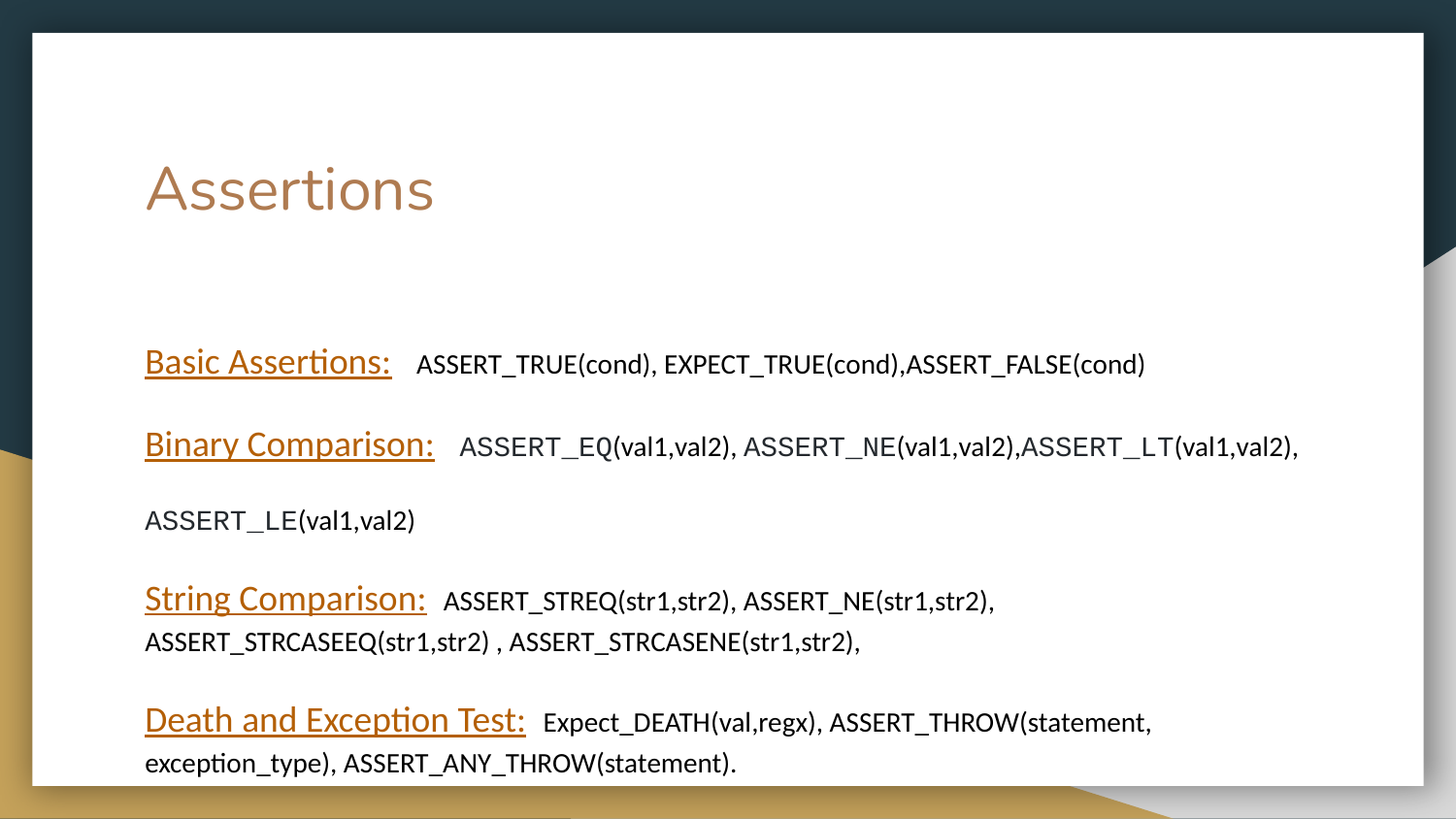

# Assertions
Basic Assertions:   ASSERT_TRUE(cond), EXPECT_TRUE(cond),ASSERT_FALSE(cond)
Binary Comparison:   ASSERT_EQ(val1,val2), ASSERT_NE(val1,val2),ASSERT_LT(val1,val2),
ASSERT_LE(val1,val2)
String Comparison:  ASSERT_STREQ(str1,str2), ASSERT_NE(str1,str2), ASSERT_STRCASEEQ(str1,str2) , ASSERT_STRCASENE(str1,str2),
Death and Exception Test:  Expect_DEATH(val,regx), ASSERT_THROW(statement, exception_type), ASSERT_ANY_THROW(statement).